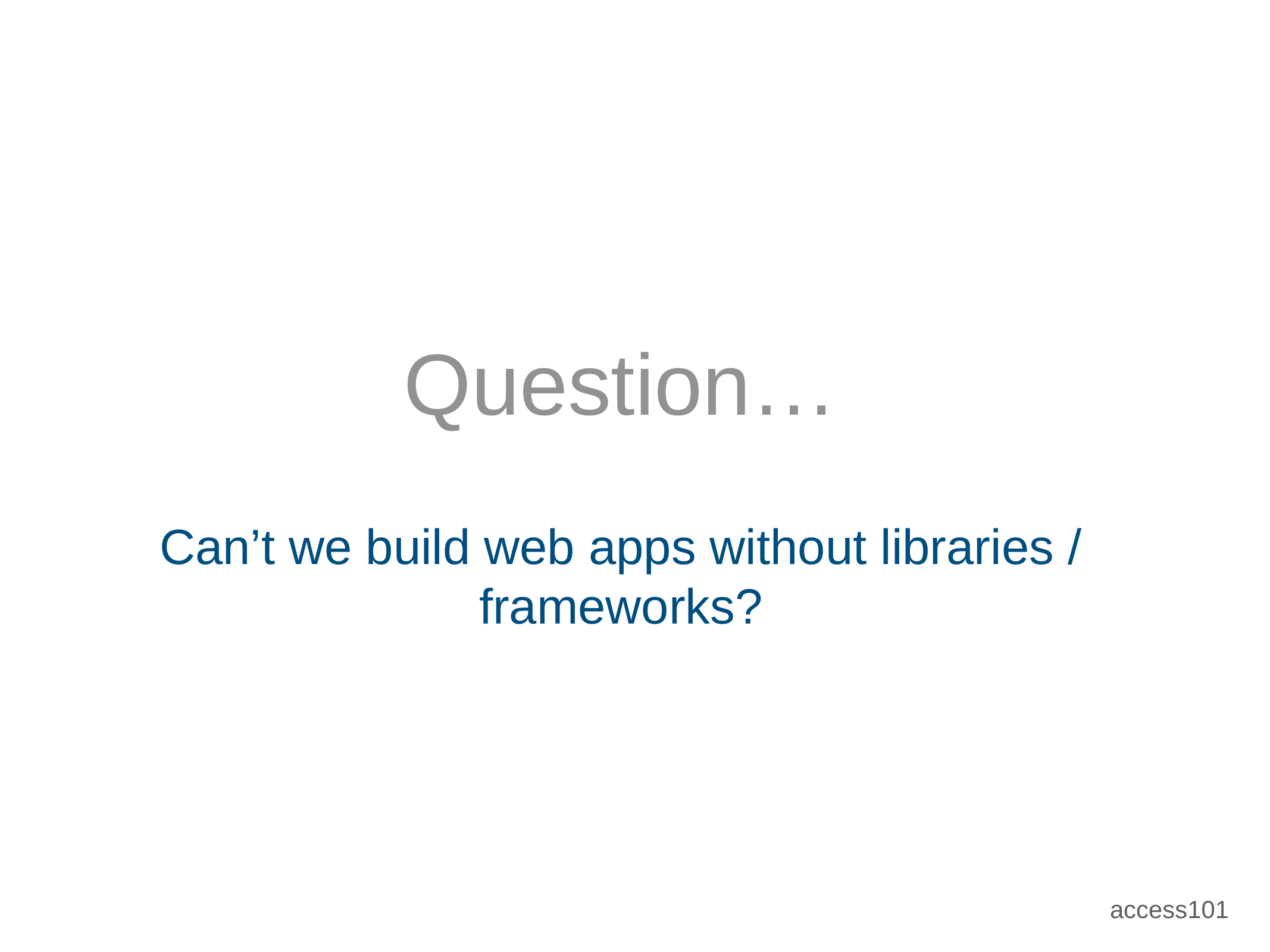

# Question…

Can’t we build web apps without libraries / frameworks?
access101